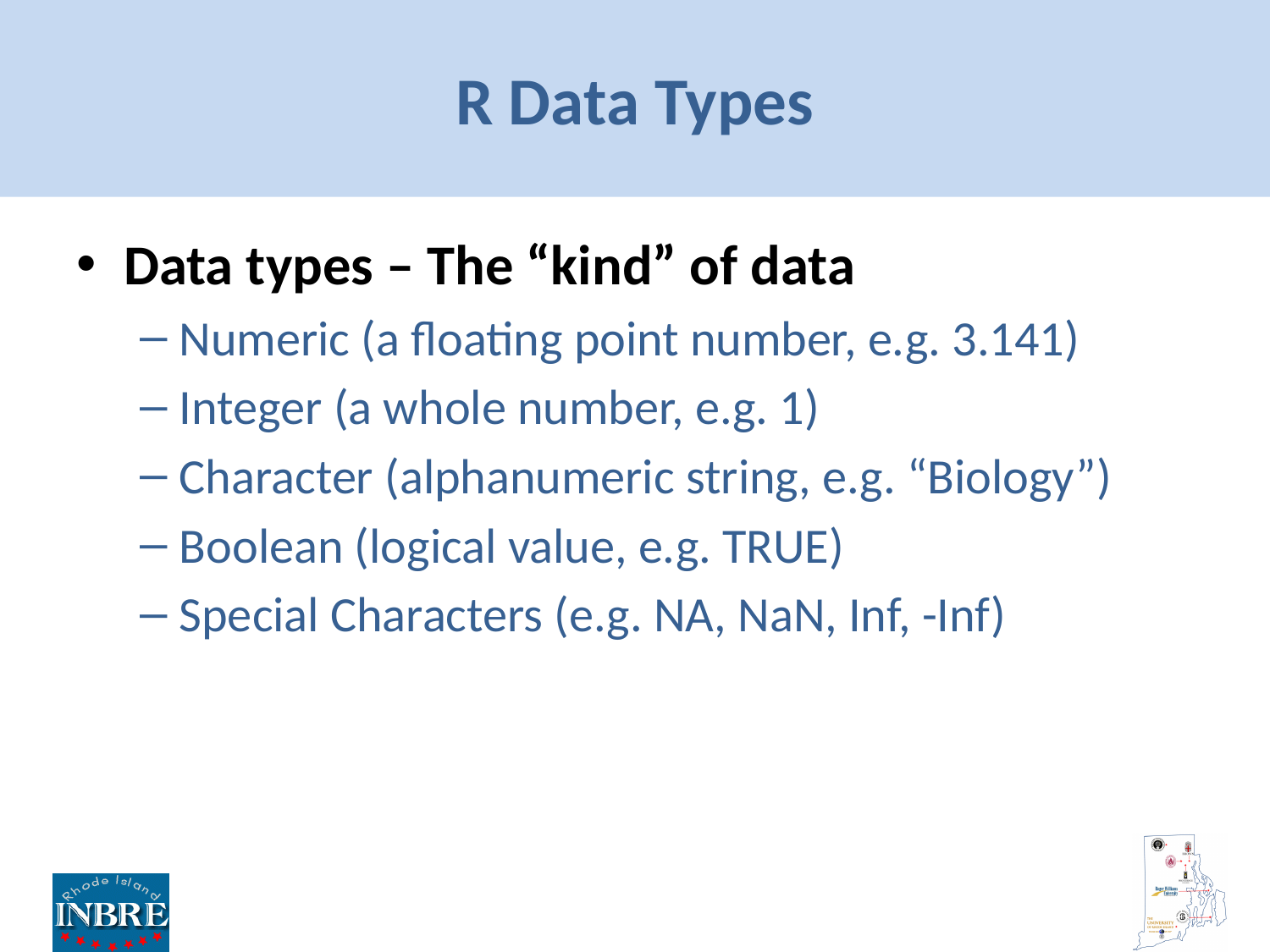

# R Data Types
Data types – The “kind” of data
Numeric (a floating point number, e.g. 3.141)
Integer (a whole number, e.g. 1)
Character (alphanumeric string, e.g. “Biology”)
Boolean (logical value, e.g. TRUE)
Special Characters (e.g. NA, NaN, Inf, -Inf)